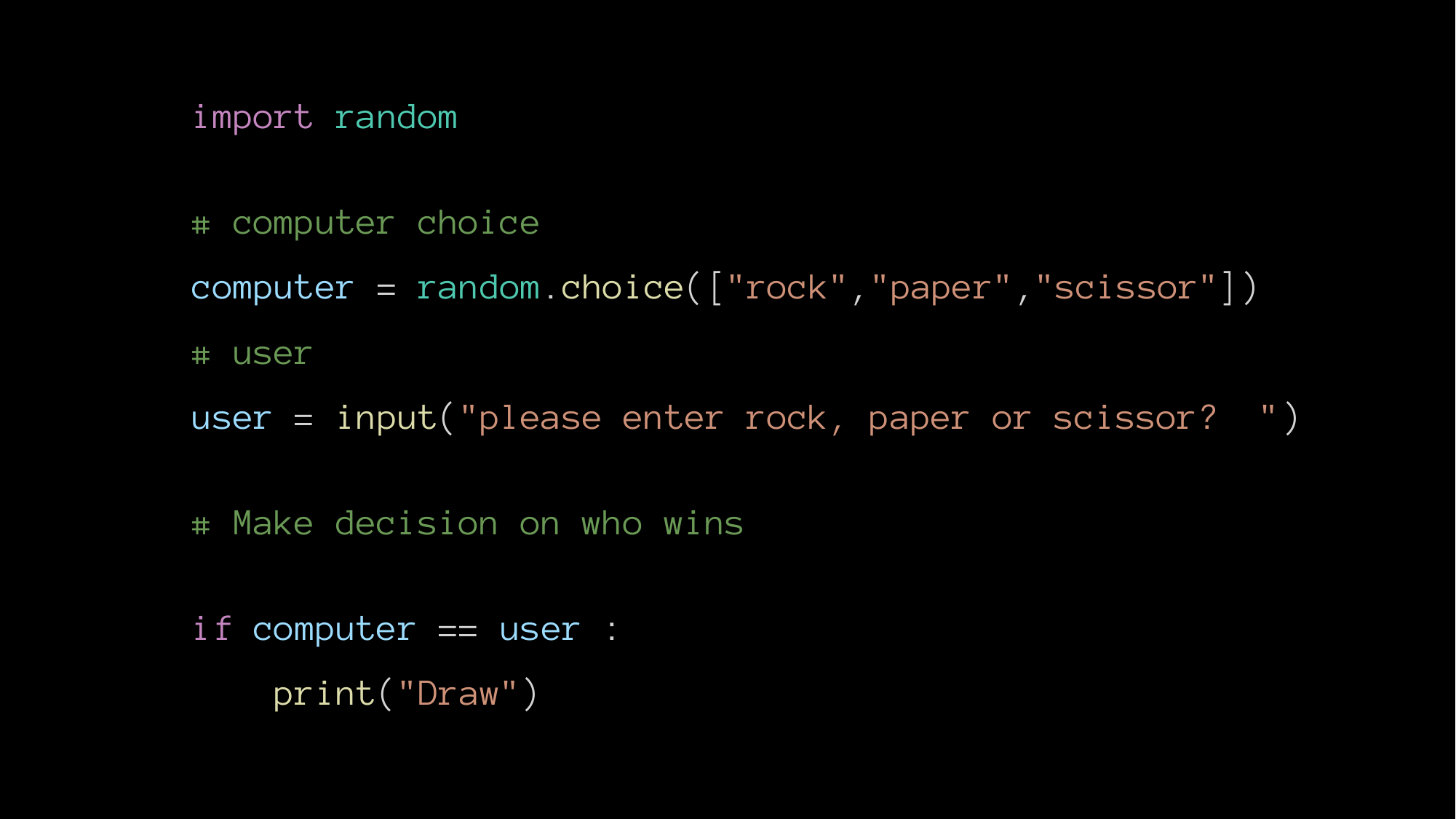

import random
# computer choice
computer = random.choice(["rock","paper","scissor"])
# user
user = input("please enter rock, paper or scissor?  ")
# Make decision on who wins
if computer == user :
    print("Draw")